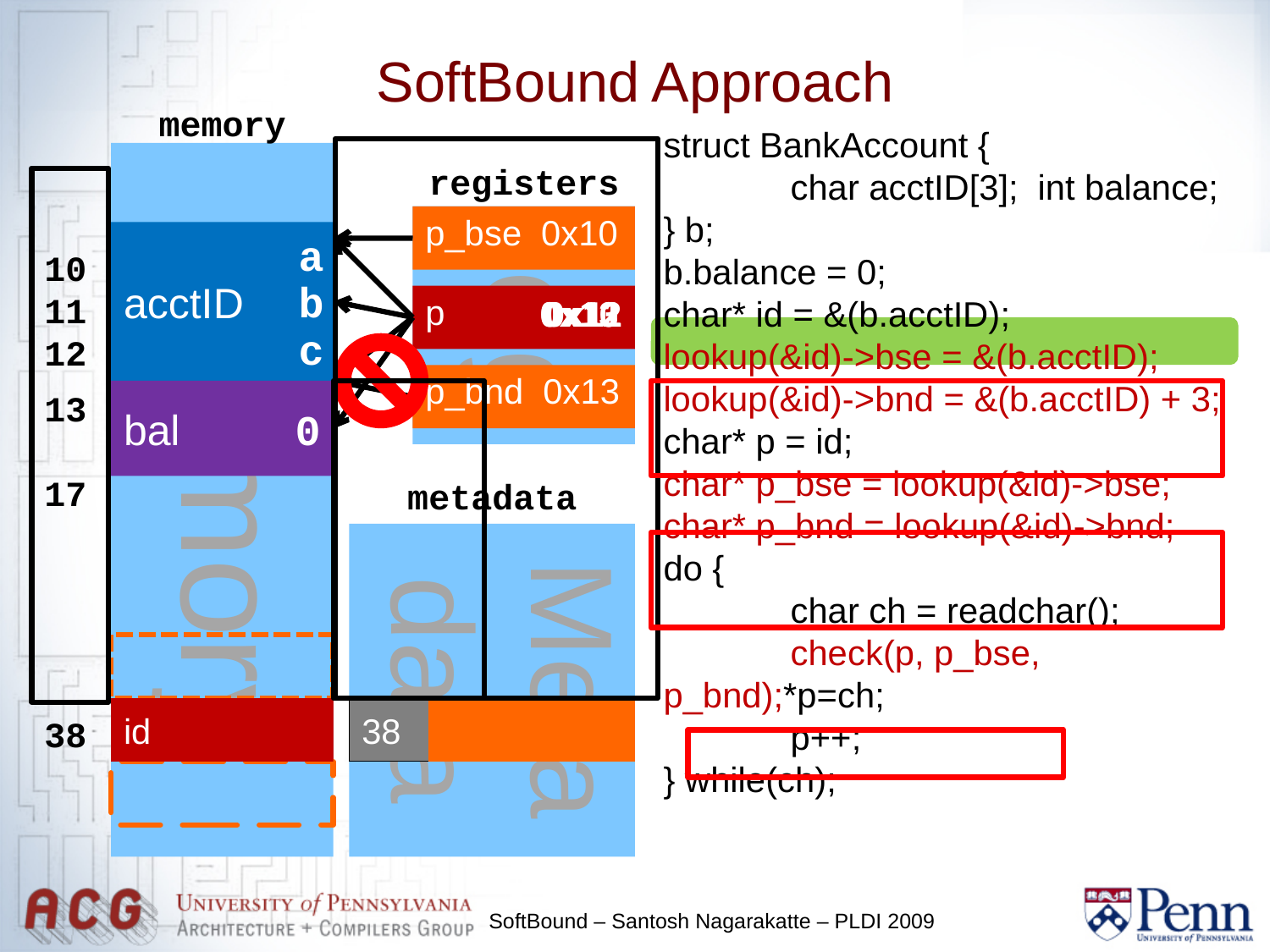

SoftBound Approach
memory
 registers
struct BankAccount {
	char acctID[3];  int balance;
} b;
b.balance = 0;
char* id = &(b.acctID);
lookup(&id)->bse = &(b.acctID);
lookup(&id)->bnd = &(b.acctID) + 3;
char* p = id;
char* p_bse = lookup(&id)->bse;
char* p_bnd = lookup(&id)->bnd;
do {
	char ch = readchar();
	check(p, p_bse, p_bnd);*p=ch;
	p++;
} while(ch);

memory

reg
p_bse  0x10
acctID
a

10
11
12
b
p
0x13
0x10
0x12
0x11

c

p_bnd  0x13
13

17
bal

0
metadata
Metadata

id
id
38
0x13
0x13

0x10
0x10

38

SoftBound – Santosh Nagarakatte – PLDI 2009